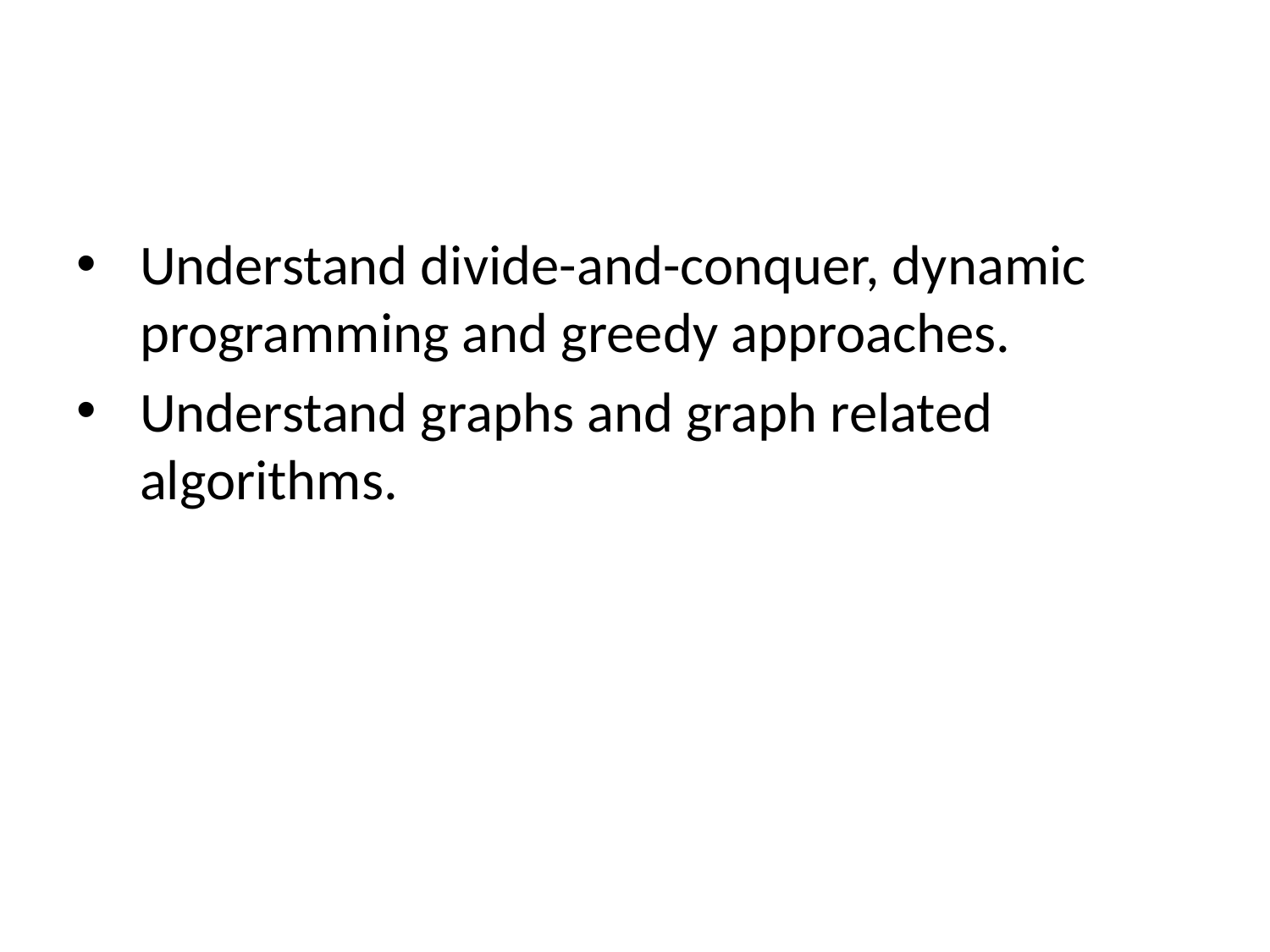

Understand divide-and-conquer, dynamic programming and greedy approaches.
Understand graphs and graph related algorithms.